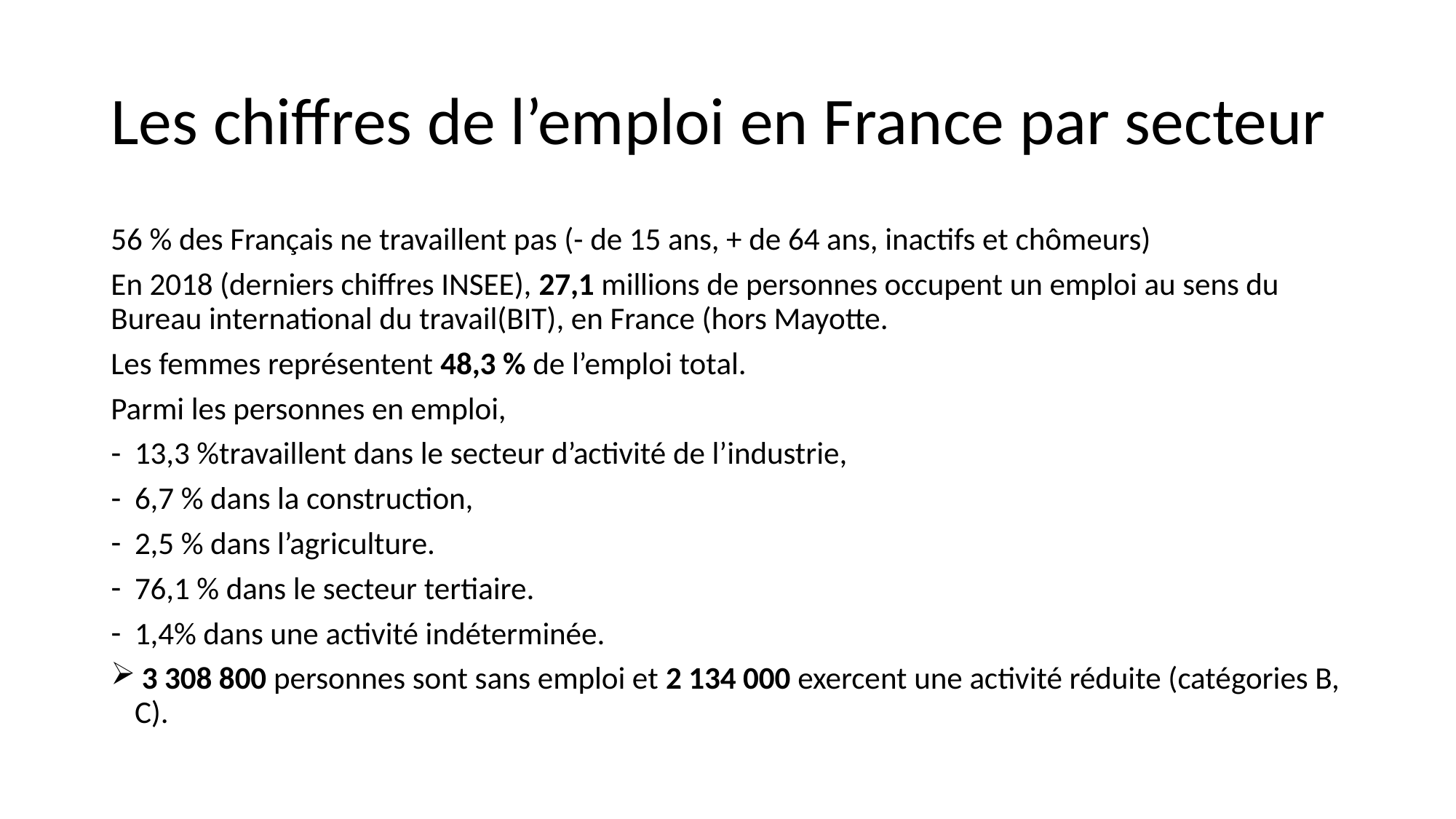

# Les chiffres de l’emploi en France par secteur
56 % des Français ne travaillent pas (- de 15 ans, + de 64 ans, inactifs et chômeurs)
En 2018 (derniers chiffres INSEE), 27,1 millions de personnes occupent un emploi au sens du Bureau international du travail(BIT), en France (hors Mayotte.
Les femmes représentent 48,3 % de l’emploi total.
Parmi les personnes en emploi,
13,3 %travaillent dans le secteur d’activité de l’industrie,
6,7 % dans la construction,
2,5 % dans l’agriculture.
76,1 % dans le secteur tertiaire.
1,4% dans une activité indéterminée.
 3 308 800 personnes sont sans emploi et 2 134 000 exercent une activité réduite (catégories B, C).